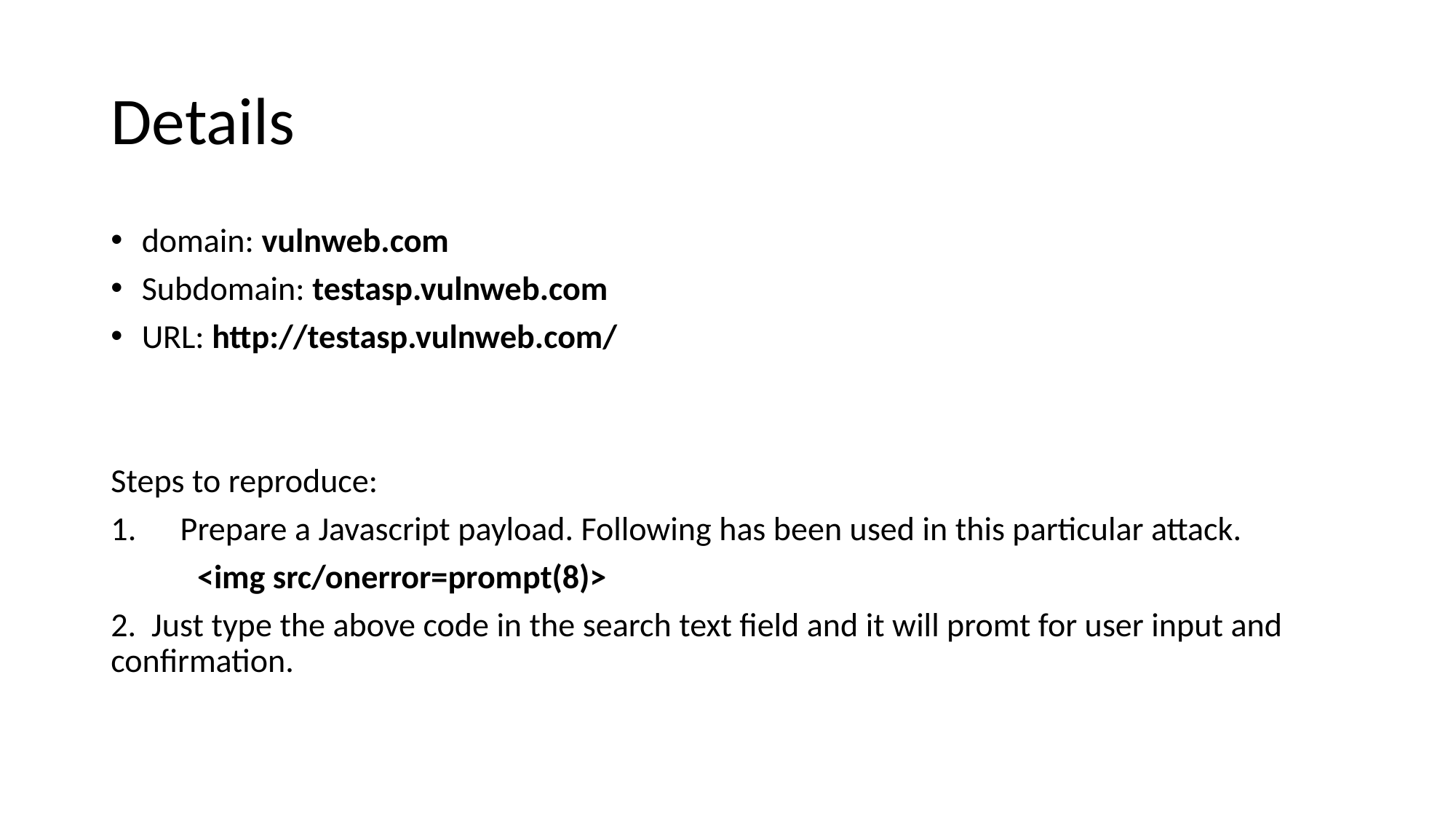

# Details
domain: vulnweb.com
Subdomain: testasp.vulnweb.com
URL: http://testasp.vulnweb.com/

Steps to reproduce:
Prepare a Javascript payload. Following has been used in this particular attack.
	<img src/onerror=prompt(8)>
2.  Just type the above code in the search text field and it will promt for user input and confirmation.